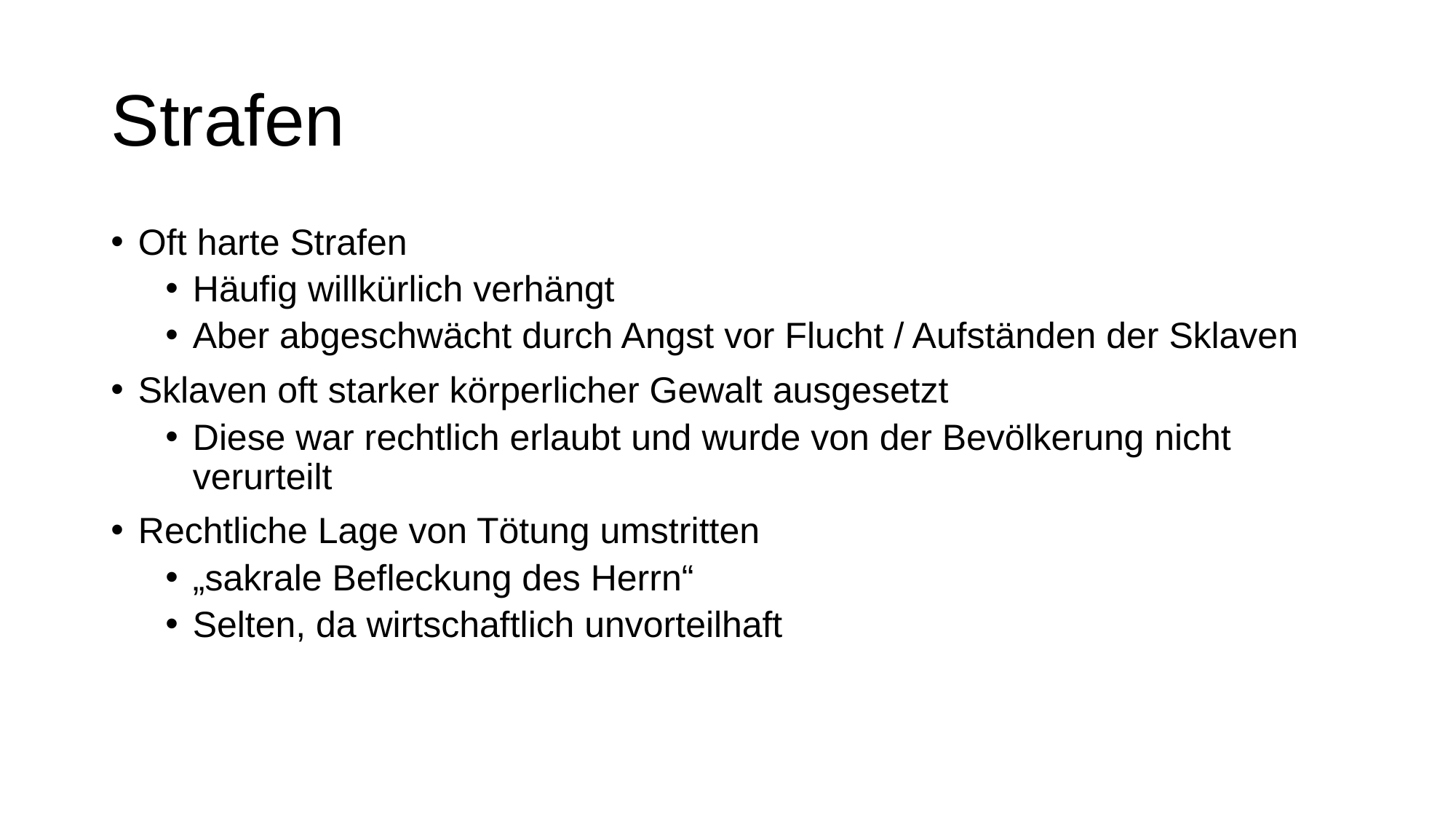

# Strafen
Oft harte Strafen
Häufig willkürlich verhängt
Aber abgeschwächt durch Angst vor Flucht / Aufständen der Sklaven
Sklaven oft starker körperlicher Gewalt ausgesetzt
Diese war rechtlich erlaubt und wurde von der Bevölkerung nicht verurteilt
Rechtliche Lage von Tötung umstritten
„sakrale Befleckung des Herrn“
Selten, da wirtschaftlich unvorteilhaft